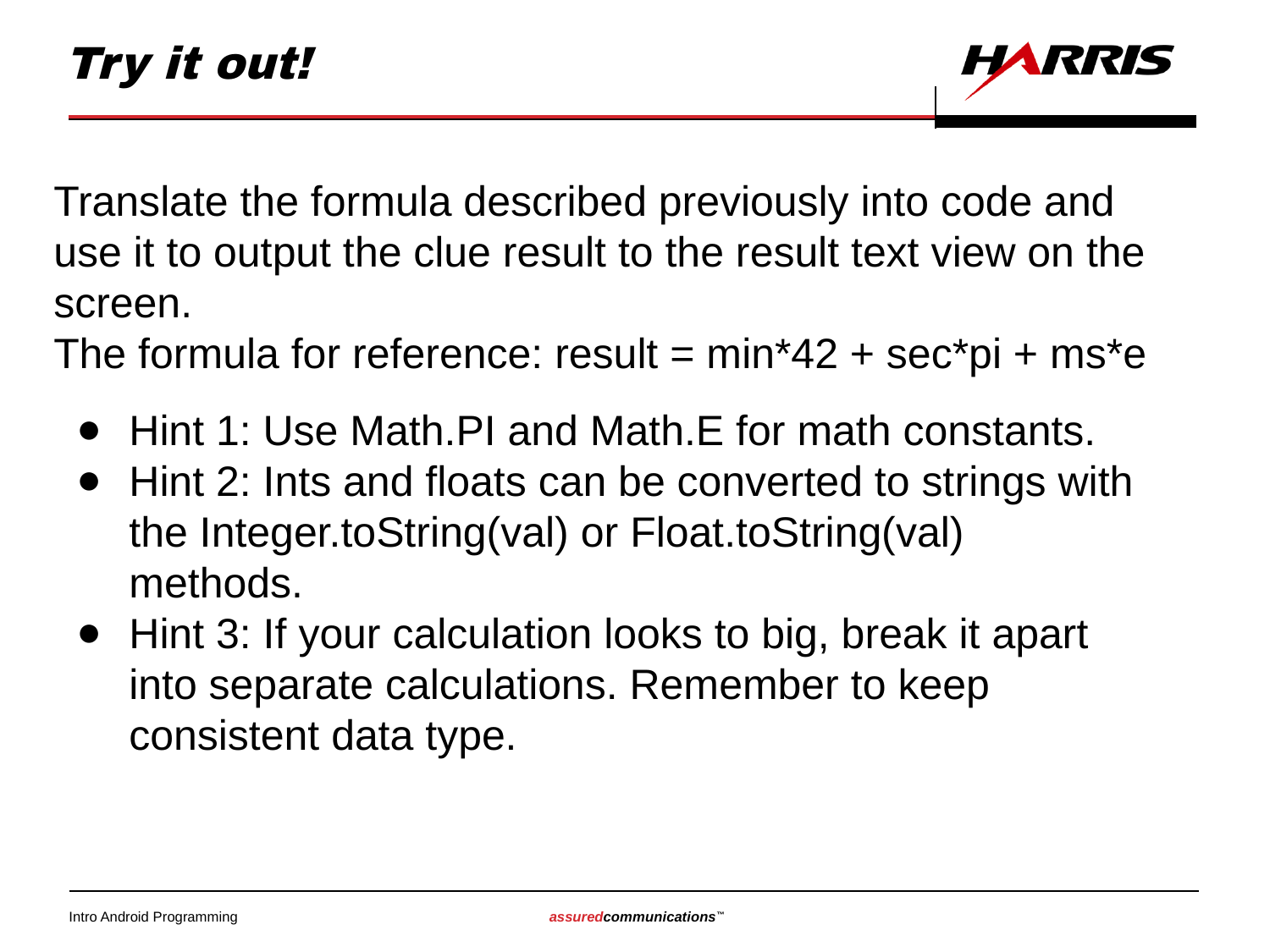

# Try it out!
Translate the formula described previously into code and use it to output the clue result to the result text view on the screen.
The formula for reference: result = min*42 + sec*pi + ms*e

Hint 1: Use Math.PI and Math.E for math constants.
Hint 2: Ints and floats can be converted to strings with the Integer.toString(val) or Float.toString(val) methods.
Hint 3: If your calculation looks to big, break it apart into separate calculations. Remember to keep consistent data type.